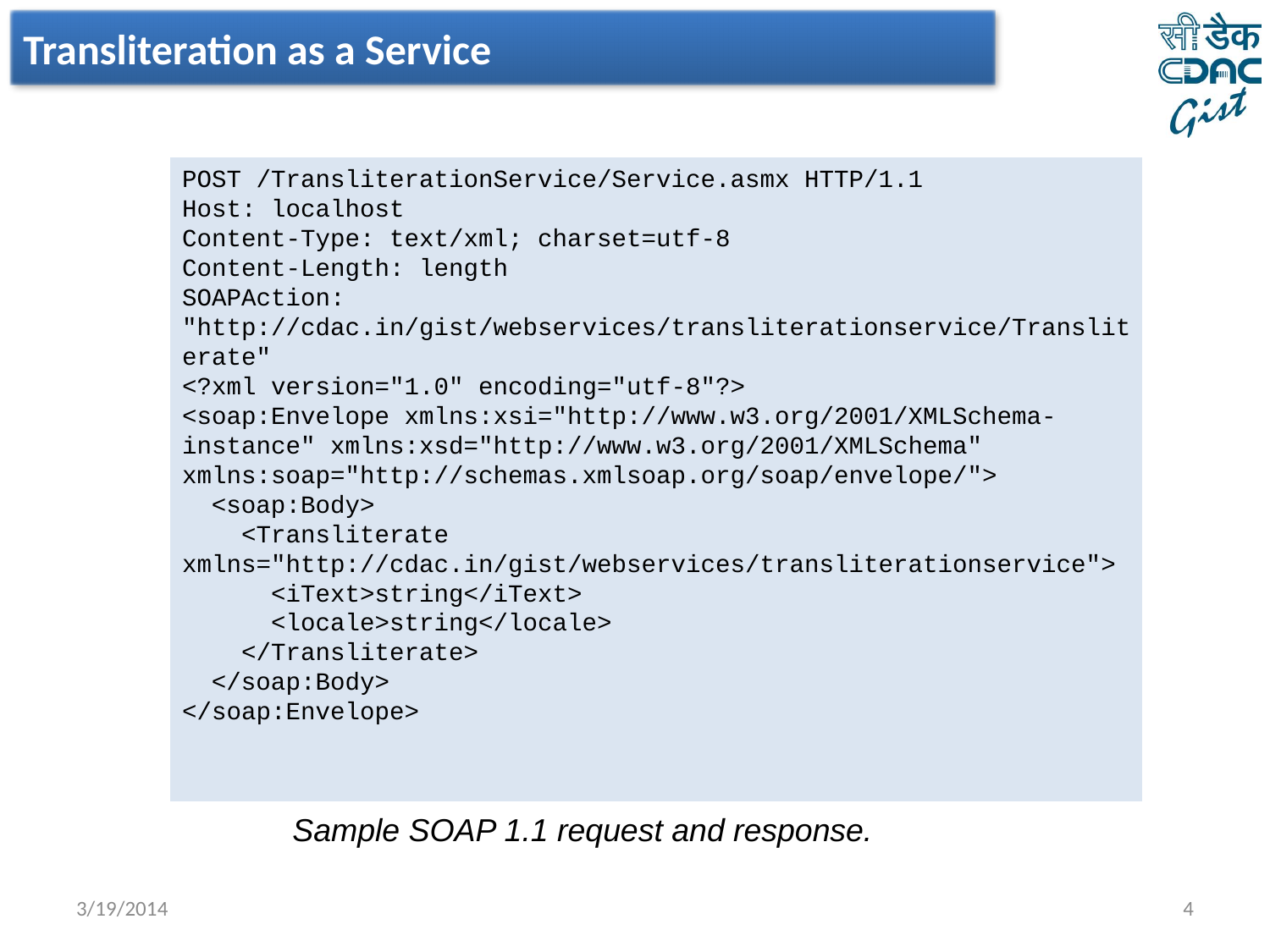

Transliteration as a Service
POST /TransliterationService/Service.asmx HTTP/1.1
Host: localhost
Content-Type: text/xml; charset=utf-8
Content-Length: length
SOAPAction: "http://cdac.in/gist/webservices/transliterationservice/Transliterate"
<?xml version="1.0" encoding="utf-8"?>
<soap:Envelope xmlns:xsi="http://www.w3.org/2001/XMLSchema-instance" xmlns:xsd="http://www.w3.org/2001/XMLSchema" xmlns:soap="http://schemas.xmlsoap.org/soap/envelope/">
  <soap:Body>
    <Transliterate xmlns="http://cdac.in/gist/webservices/transliterationservice">
      <iText>string</iText>
      <locale>string</locale>
    </Transliterate>
  </soap:Body>
</soap:Envelope>
Sample SOAP 1.1 request and response.
3/19/2014
4